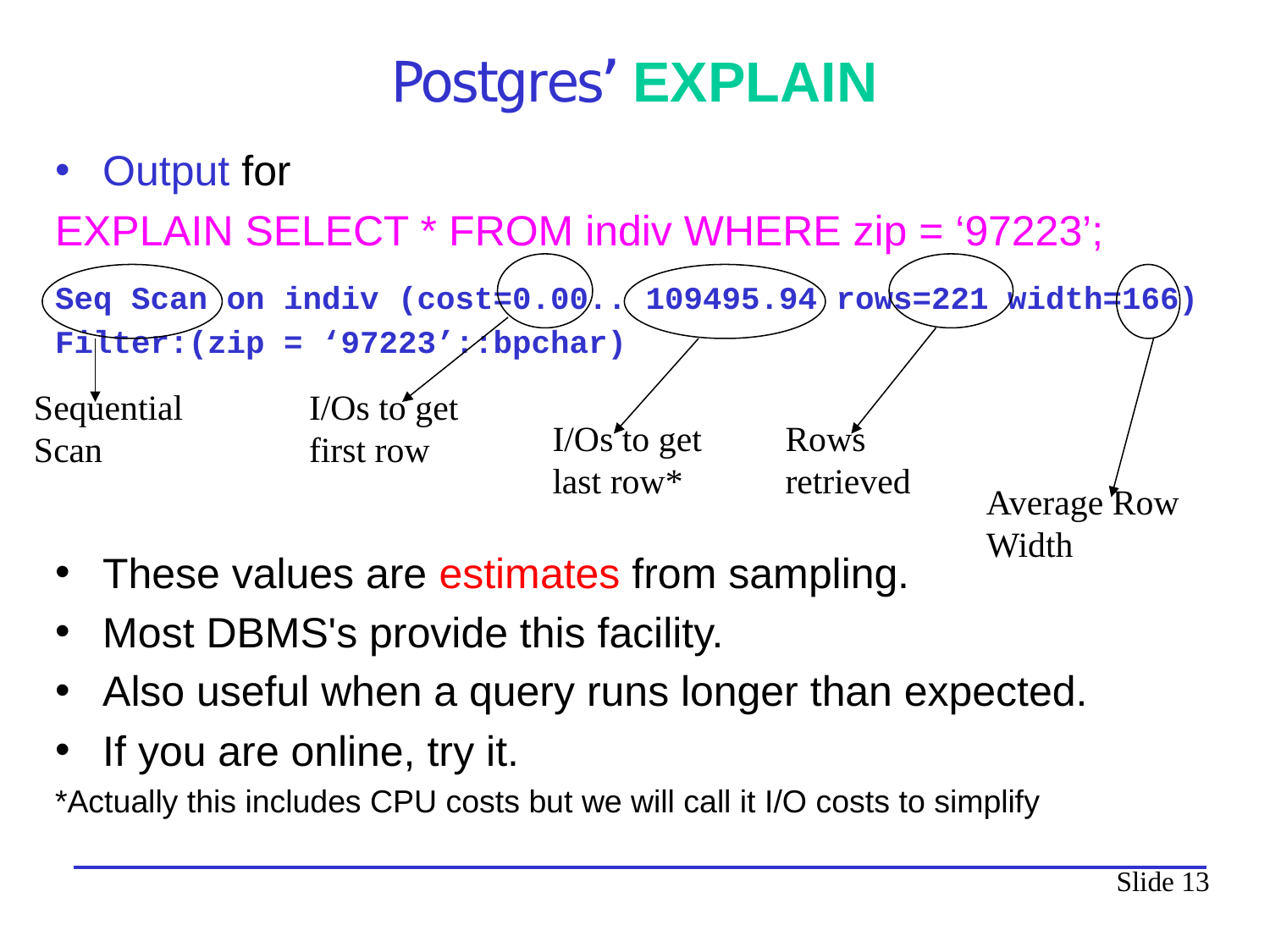

# Postgres’ EXPLAIN
Output for
EXPLAIN SELECT * FROM indiv WHERE zip = ‘97223’;
Seq Scan on indiv (cost=0.00.. 109495.94 rows=221 width=166)
Filter:(zip = ‘97223’::bpchar)

These values are estimates from sampling.
Most DBMS's provide this facility.
Also useful when a query runs longer than expected.
If you are online, try it.
*Actually this includes CPU costs but we will call it I/O costs to simplify

Sequential Scan
I/Os to get first row
I/Os to get last row*
Rows retrieved
Average Row Width